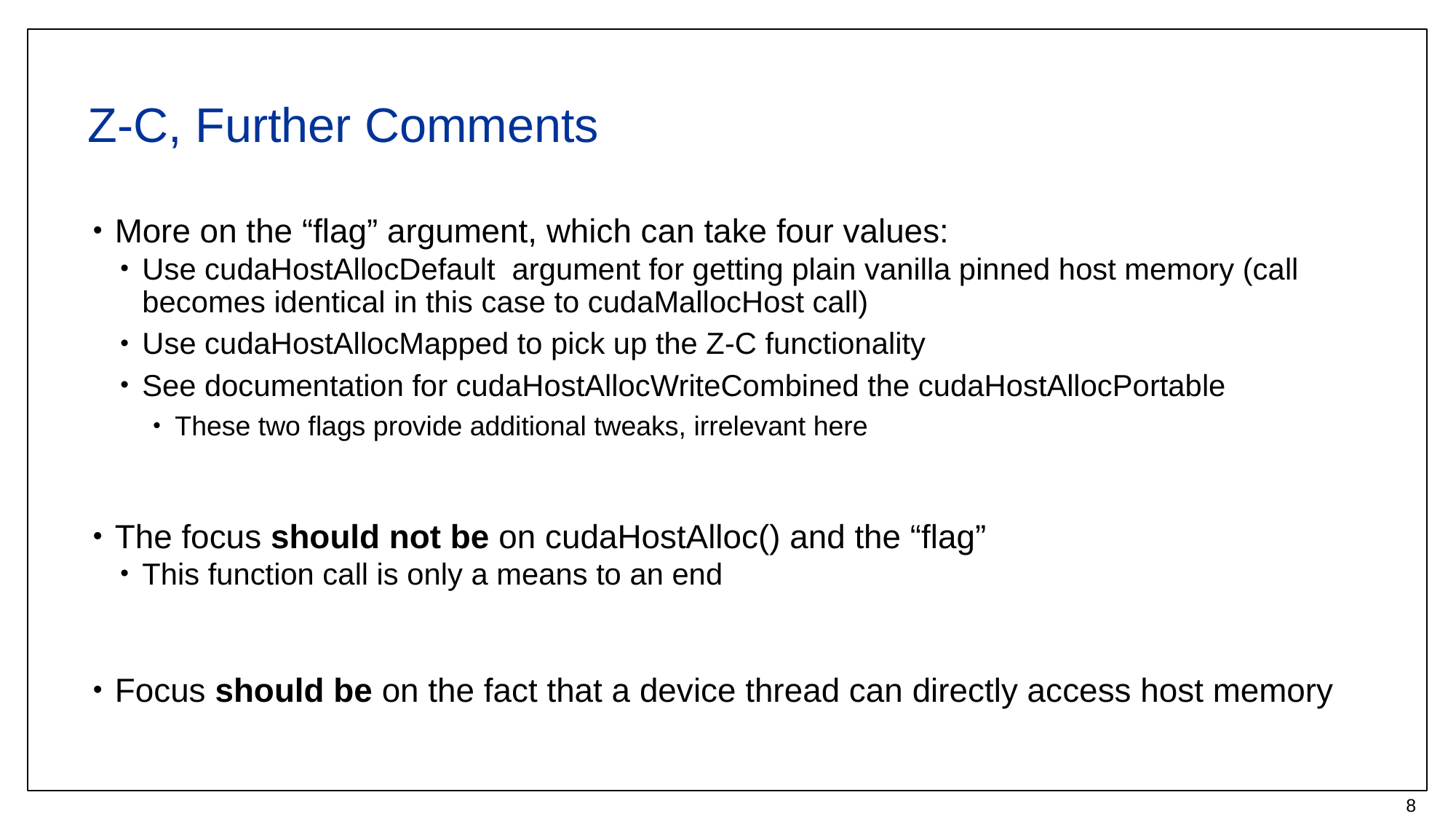

# Z-C, Further Comments
More on the “flag” argument, which can take four values:
Use cudaHostAllocDefault  argument for getting plain vanilla pinned host memory (call becomes identical in this case to cudaMallocHost call)
Use cudaHostAllocMapped to pick up the Z-C functionality
See documentation for cudaHostAllocWriteCombined the cudaHostAllocPortable
These two flags provide additional tweaks, irrelevant here

The focus should not be on cudaHostAlloc() and the “flag”
This function call is only a means to an end

Focus should be on the fact that a device thread can directly access host memory

8